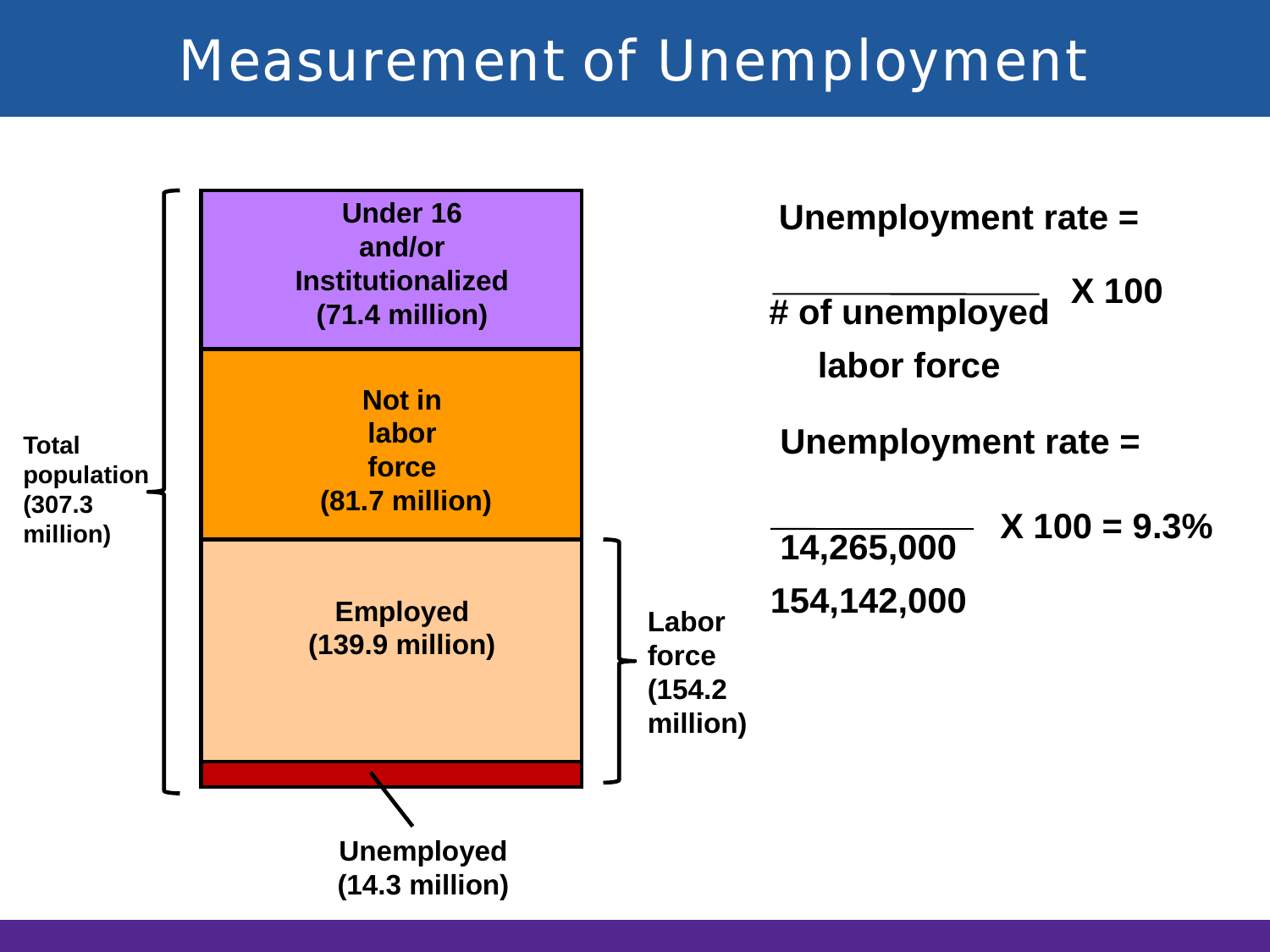

# Measurement of Unemployment
                    Unemployment rate =
                   # of unemployed
                        labor force
Under 16
and/or Institutionalized (71.4 million)

X 100

Not in
labor
force
 (81.7 million)
      Unemployment rate =
      14,265,000
     154,142,000
Total population (307.3 million)
X 100 = 9.3%

Employed
(139.9 million)
Labor force (154.2 million)

Unemployed
(14.3 million)